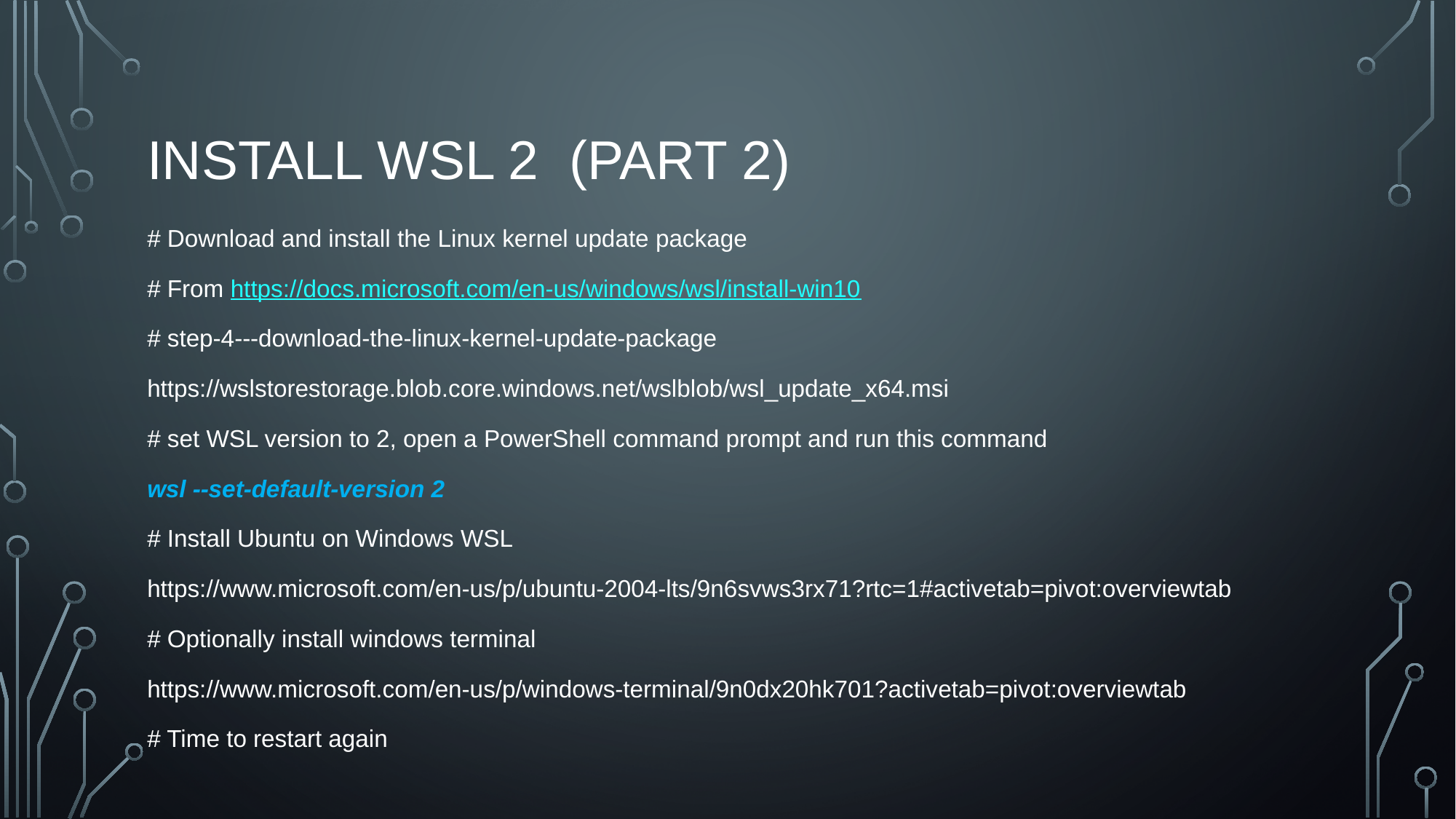

# Install WSL 2  (part 2)
# Download and install the Linux kernel update package
# From https://docs.microsoft.com/en-us/windows/wsl/install-win10
# step-4---download-the-linux-kernel-update-package
https://wslstorestorage.blob.core.windows.net/wslblob/wsl_update_x64.msi
# set WSL version to 2, open a PowerShell command prompt and run this command
wsl --set-default-version 2
# Install Ubuntu on Windows WSL
https://www.microsoft.com/en-us/p/ubuntu-2004-lts/9n6svws3rx71?rtc=1#activetab=pivot:overviewtab
# Optionally install windows terminal
https://www.microsoft.com/en-us/p/windows-terminal/9n0dx20hk701?activetab=pivot:overviewtab
# Time to restart again